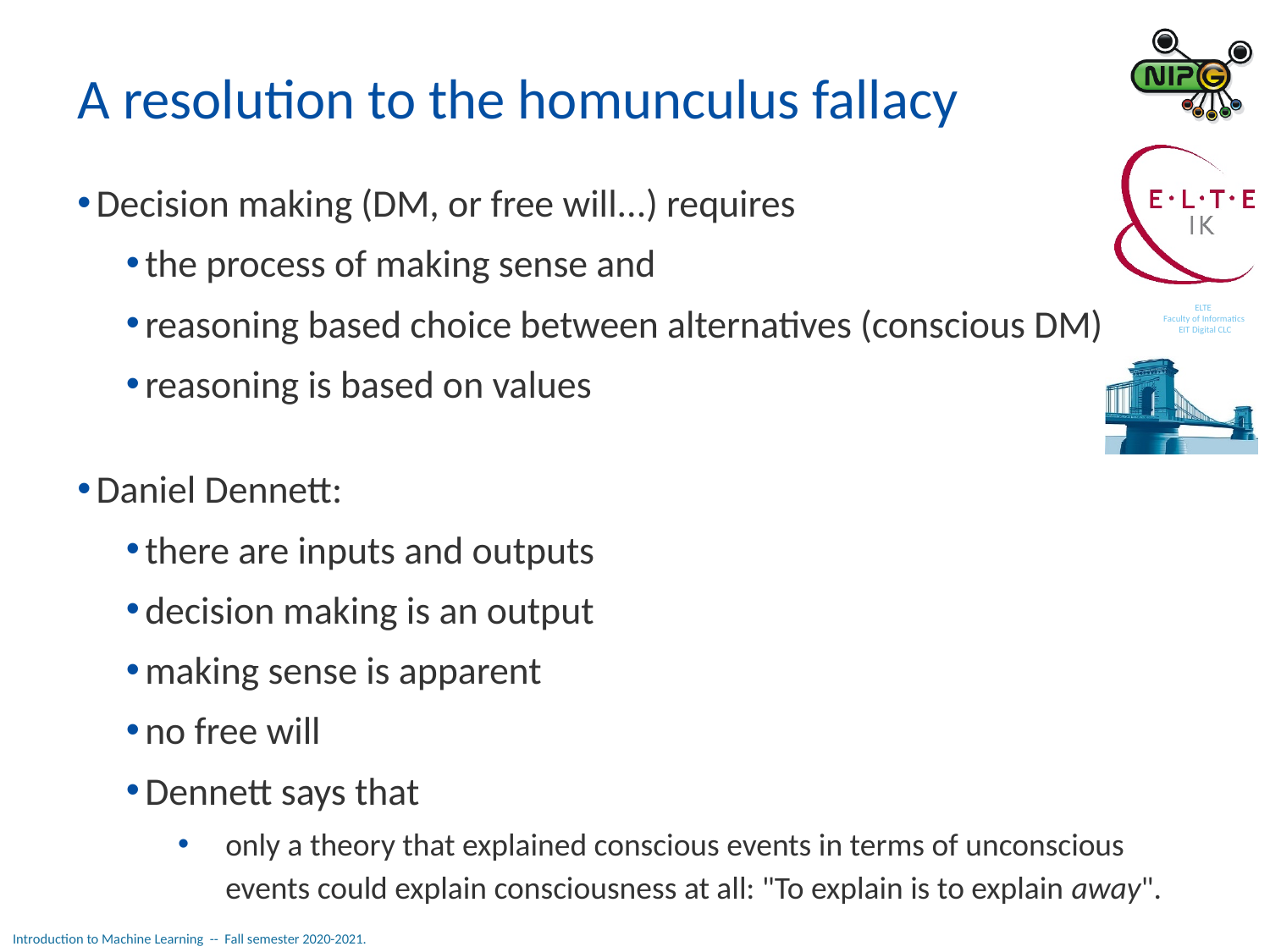

A resolution to the homunculus fallacy
Decision making (DM, or free will...) requires
the process of making sense and
reasoning based choice between alternatives (conscious DM)
reasoning is based on values

Daniel Dennett:
there are inputs and outputs
decision making is an output
making sense is apparent
no free will
Dennett says that
only a theory that explained conscious events in terms of unconscious events could explain consciousness at all: "To explain is to explain away".